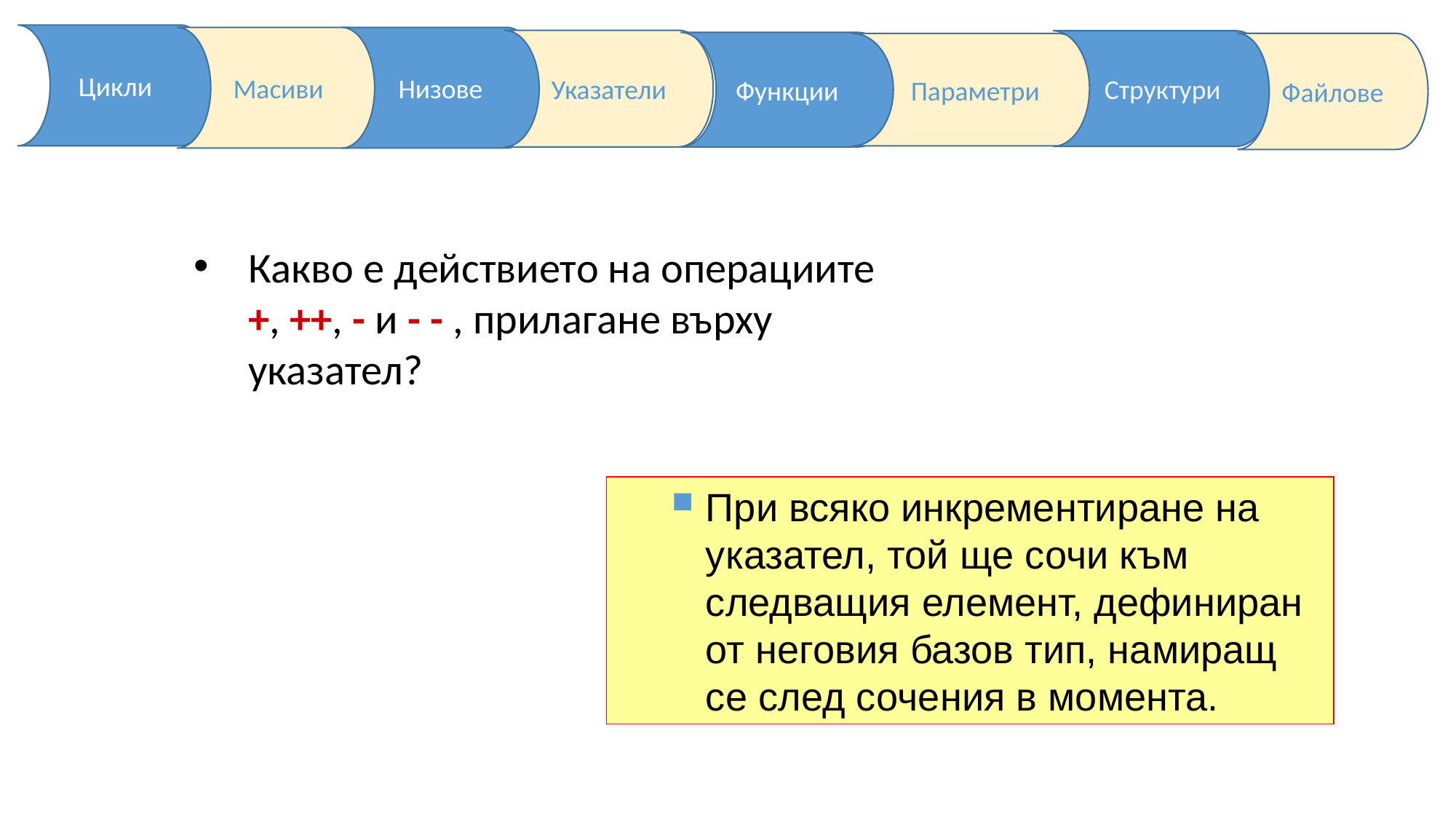

Какво е действието на операциите +, ++, - и - - , прилагане върху указател?
При всяко инкрементиране на указател, той ще сочи към следващия елемент, дефиниран от неговия базов тип, намиращ се след сочения в момента.